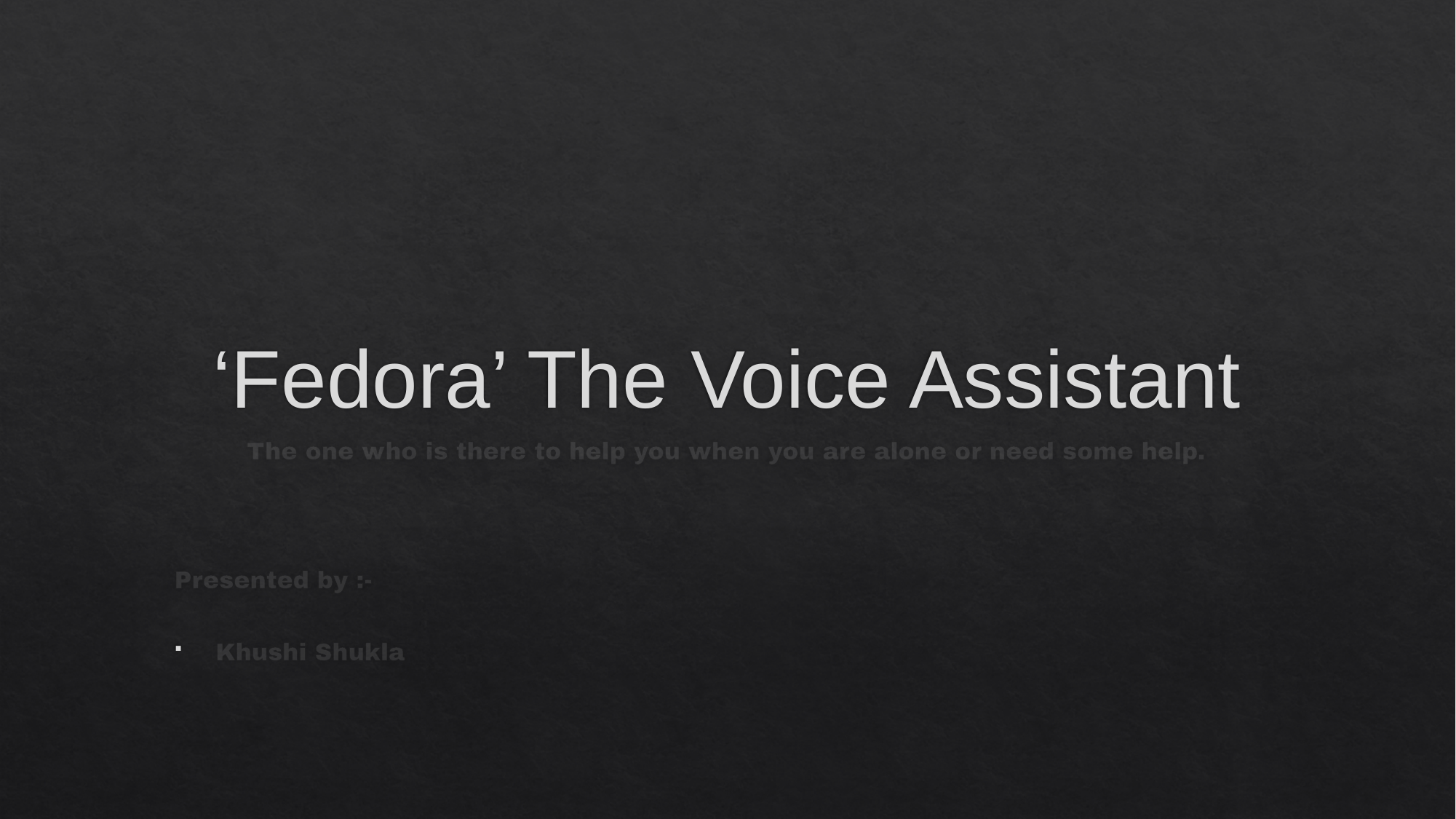

# ‘Fedora’ The Voice Assistant
The one who is there to help you when you are alone or need some help.

Presented by :-
Khushi Shukla